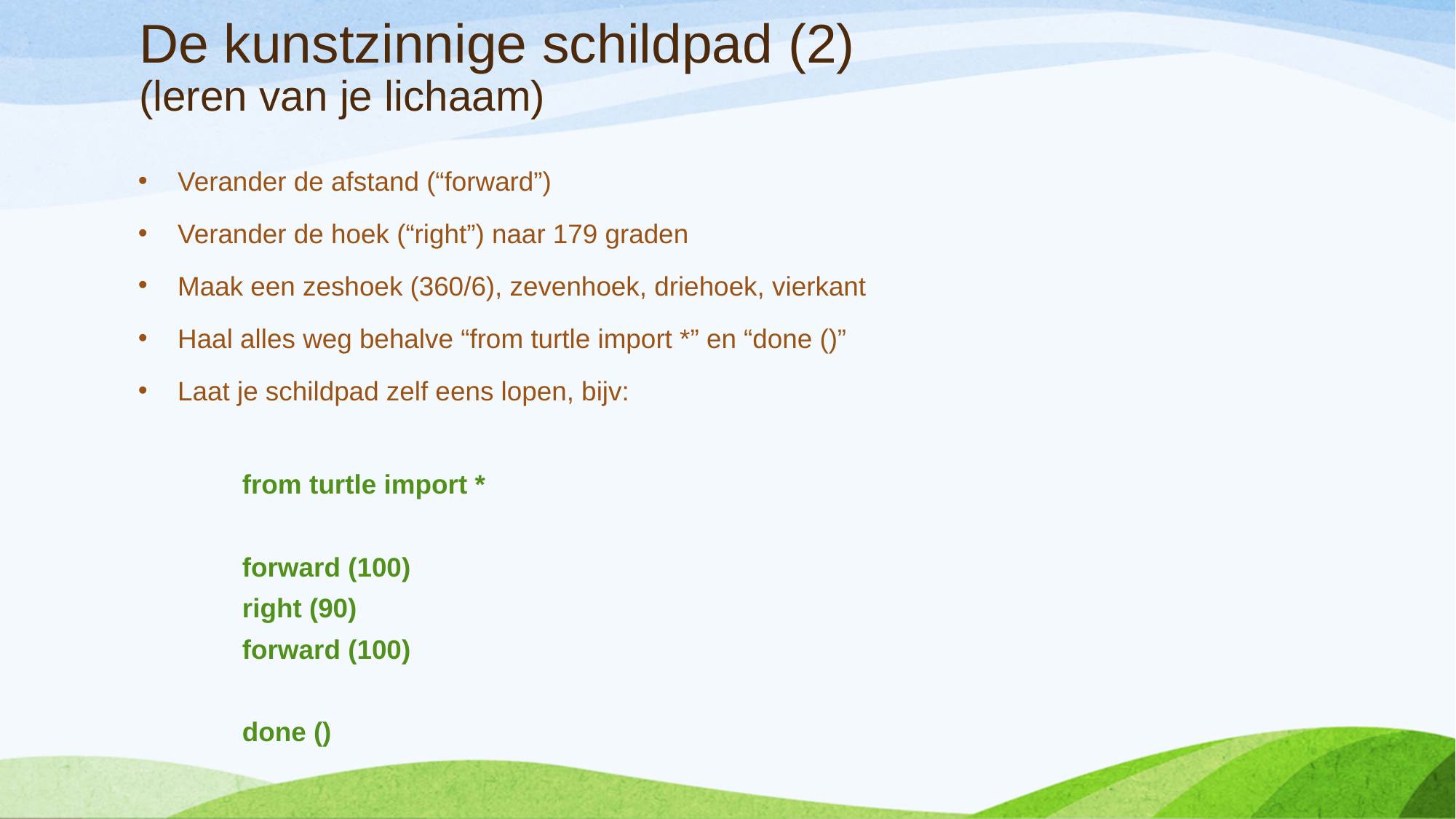

# De kunstzinnige schildpad (2) (leren van je lichaam)
Verander de afstand (“forward”)
Verander de hoek (“right”) naar 179 graden
Maak een zeshoek (360/6), zevenhoek, driehoek, vierkant
Haal alles weg behalve “from turtle import *” en “done ()”
Laat je schildpad zelf eens lopen, bijv:

from turtle import *

forward (100)
right (90)
forward (100)

done ()